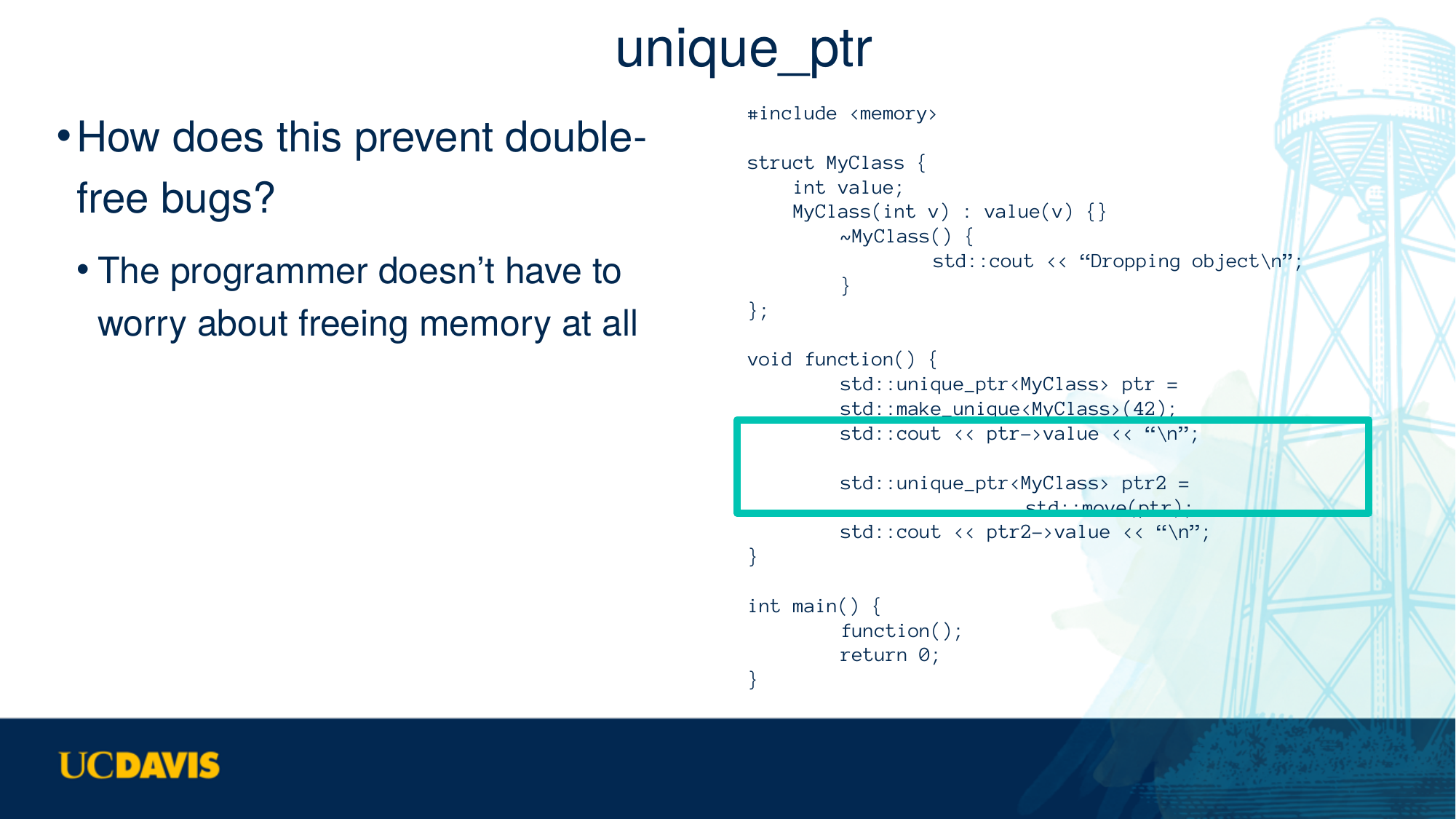

# unique_ptr
How does this prevent double-free bugs?
The programmer doesn’t have to worry about freeing memory at all
#include <memory>

struct MyClass {
    int value;
    MyClass(int v) : value(v) {}
	~MyClass() {
		std::cout << “Dropping object\n”;
	}
};

void function() {
	std::unique_ptr<MyClass> ptr = 				std::make_unique<MyClass>(42);
	std::cout << ptr->value << “\n”;

	std::unique_ptr<MyClass> ptr2 =
			std::move(ptr);
	std::cout << ptr2->value << “\n”;
}

int main() {
	function();
	return 0;
}